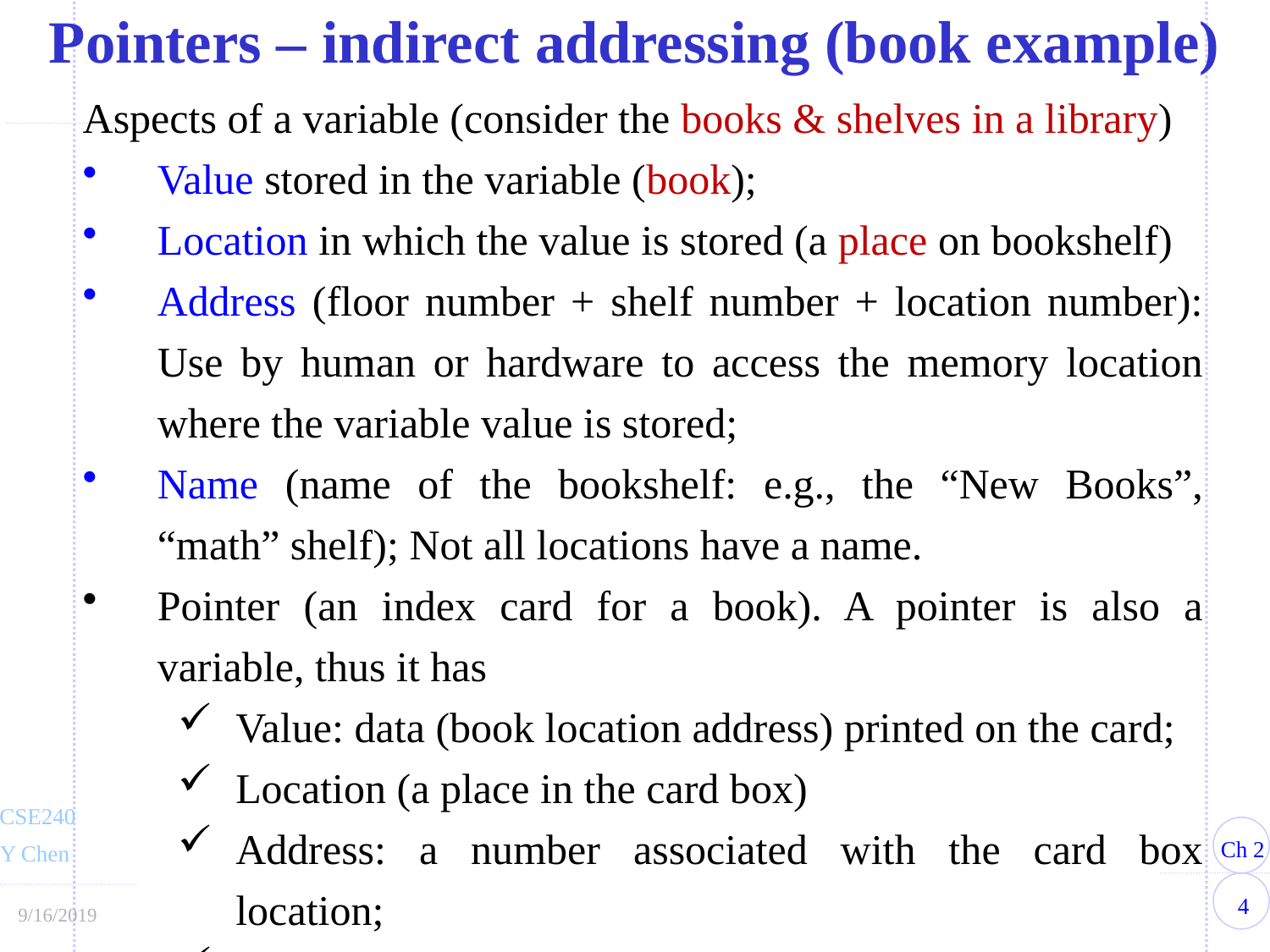

Pointers – indirect addressing (book example)
Aspects of a variable (consider the books & shelves in a library)
Value stored in the variable (book);
Location in which the value is stored (a place on bookshelf)
Address (floor number + shelf number + location number): Use by human or hardware to access the memory location where the variable value is stored;
Name (name of the bookshelf: e.g., the “New Books”, “math” shelf); Not all locations have a name.
Pointer (an index card for a book). A pointer is also a variable, thus it has
Value: data (book location address) printed on the card;
Location (a place in the card box)
Address: a number associated with the card box location;
Name: some location could be given a name, “fiction”